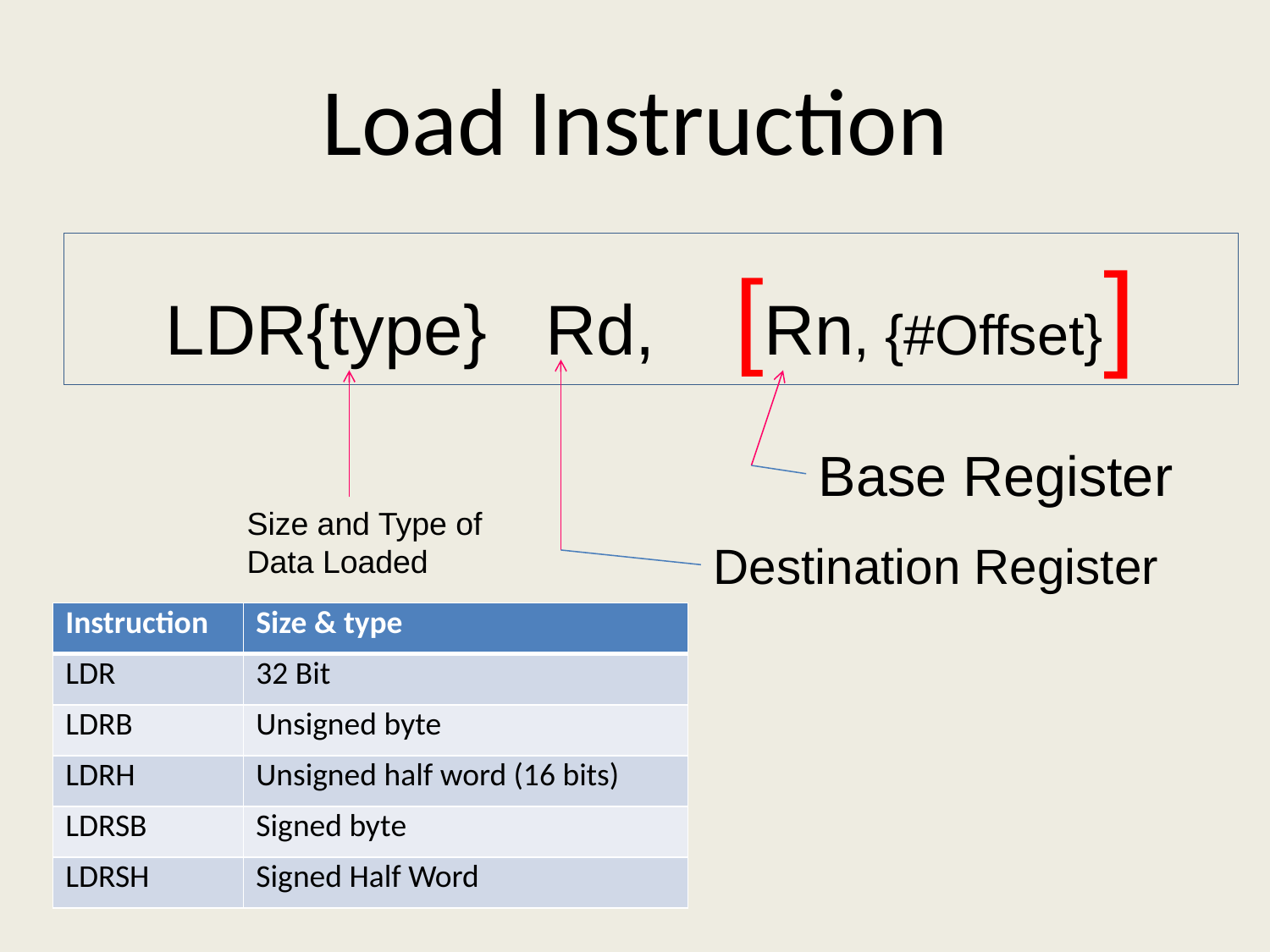

# Load Instruction
LDR{type}   Rd,    [Rn, {#Offset}]
Base Register
Size and Type of
Data Loaded
Destination Register
| Instruction | Size & type |
| --- | --- |
| LDR | 32 Bit |
| LDRB | Unsigned byte |
| LDRH | Unsigned half word (16 bits) |
| LDRSB | Signed byte |
| LDRSH | Signed Half Word |